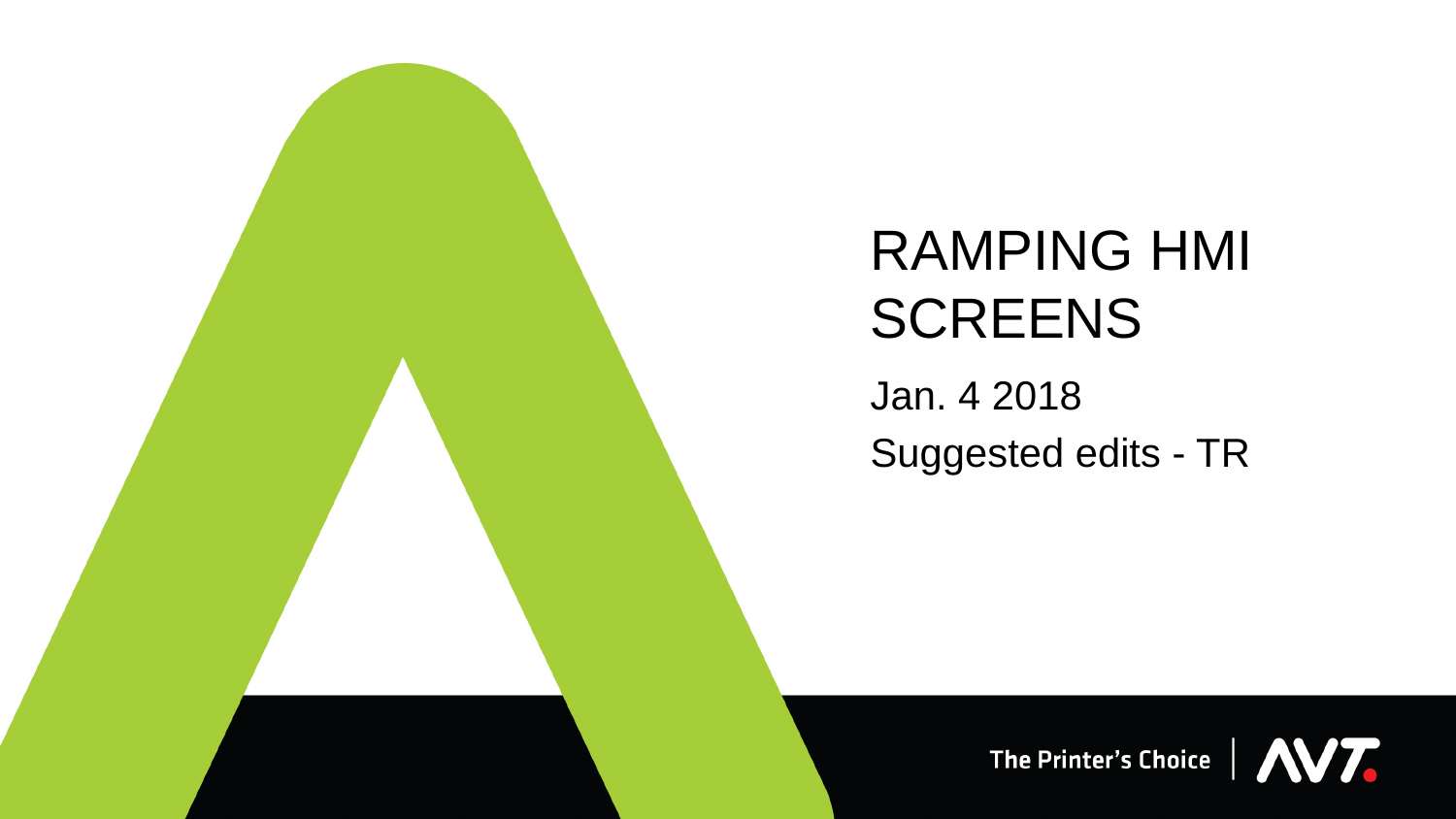

# Ramping HMI screens
Jan. 4 2018
Suggested edits - TR